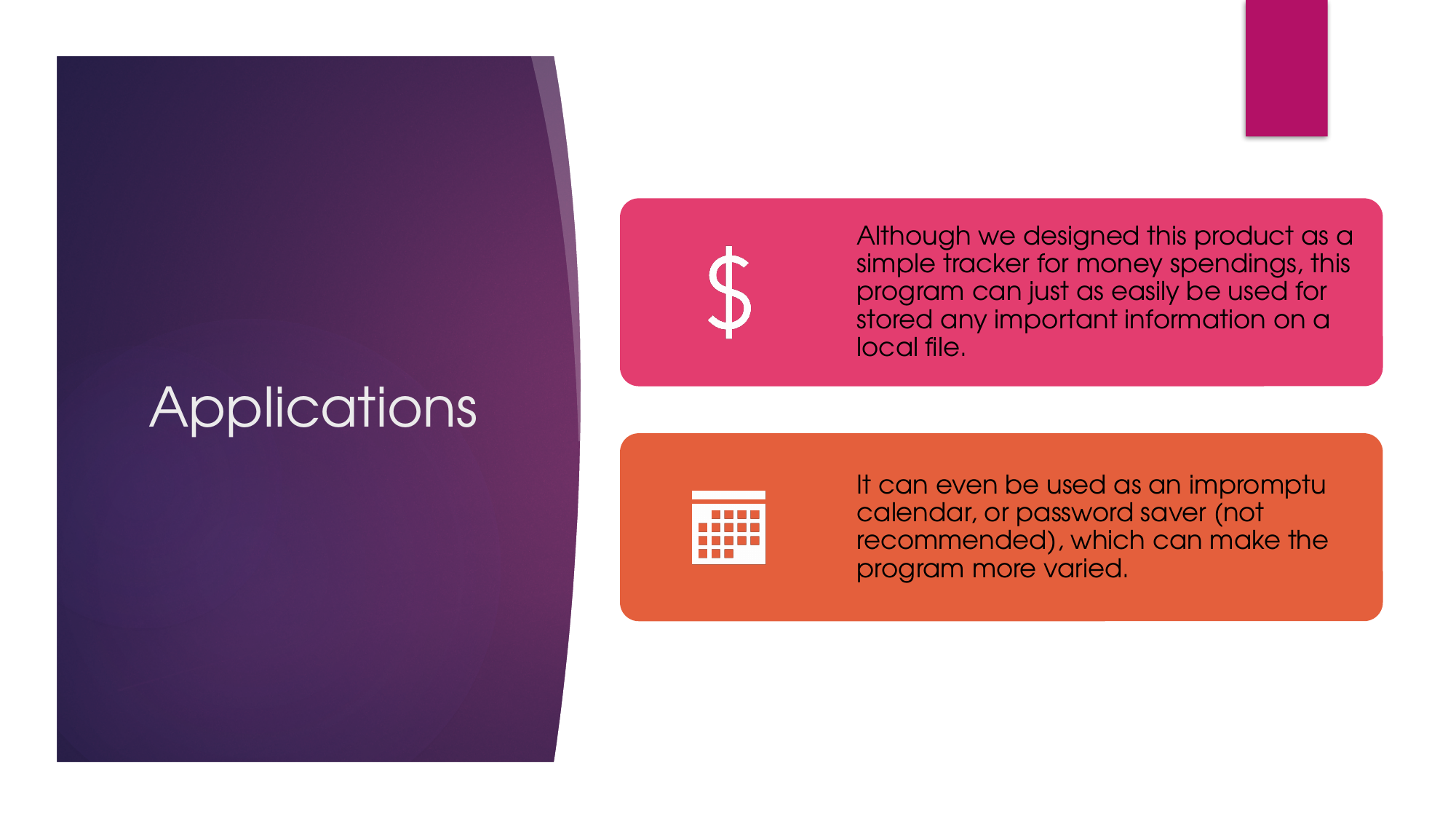

Although we designed this product as a simple tracker for money spendings, this program can just as easily be used for stored any important information on a local file.
It can even be used as an impromptu calendar, or password saver (not recommended), which can make the program more varied.
# Applications